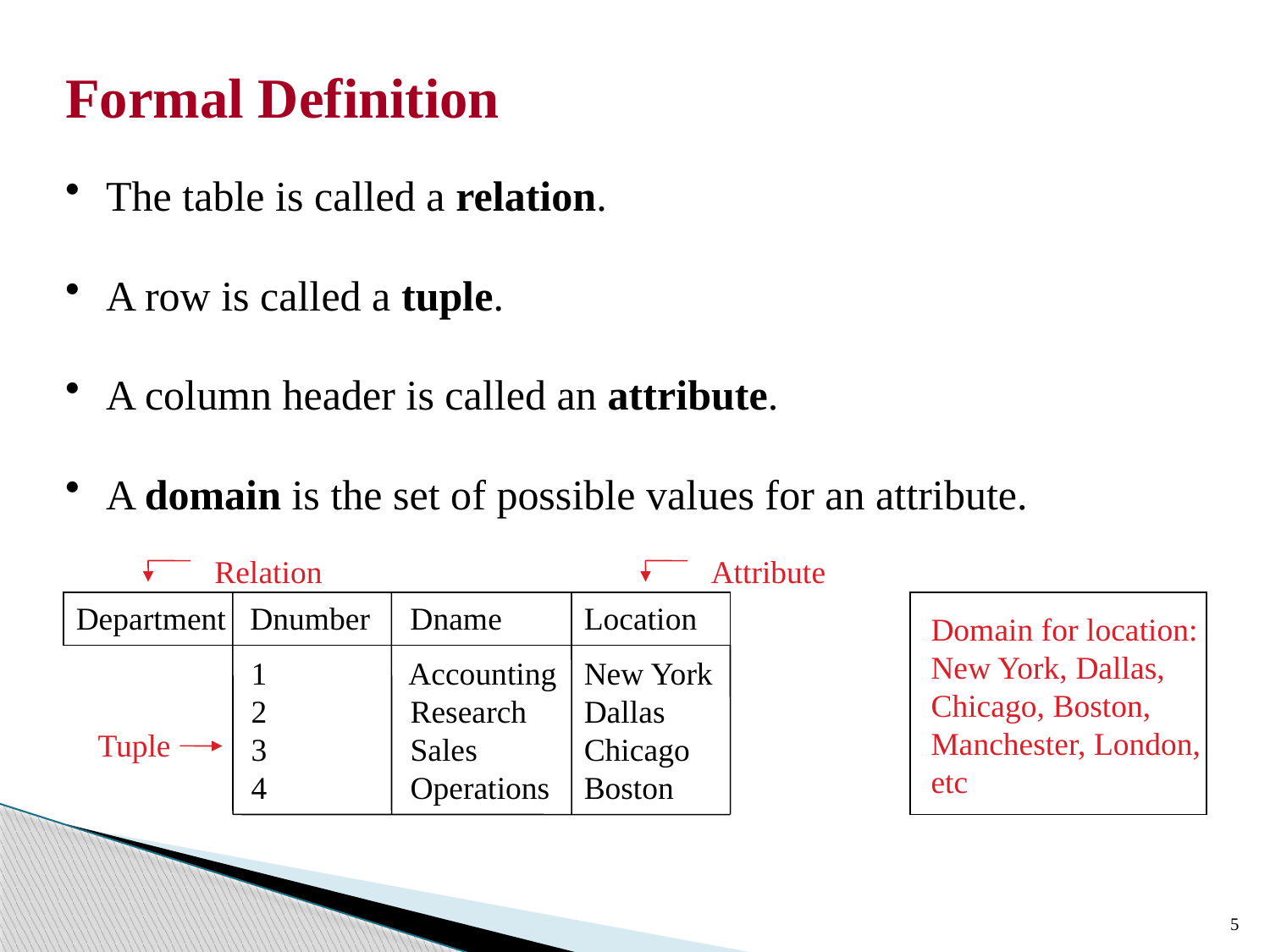

Formal Definition

 The table is called a relation.

 A row is called a tuple.

 A column header is called an attribute.

 A domain is the set of possible values for an attribute.

Relation
Attribute

Department   Dnumber     Dname	Location

	      1	          Accounting	New York
	      2	          Research	Dallas
	      3	          Sales	Chicago
	      4	          Operations	Boston

Domain for location:
New York, Dallas,
Chicago, Boston,
Manchester, London,
etc

Tuple

5